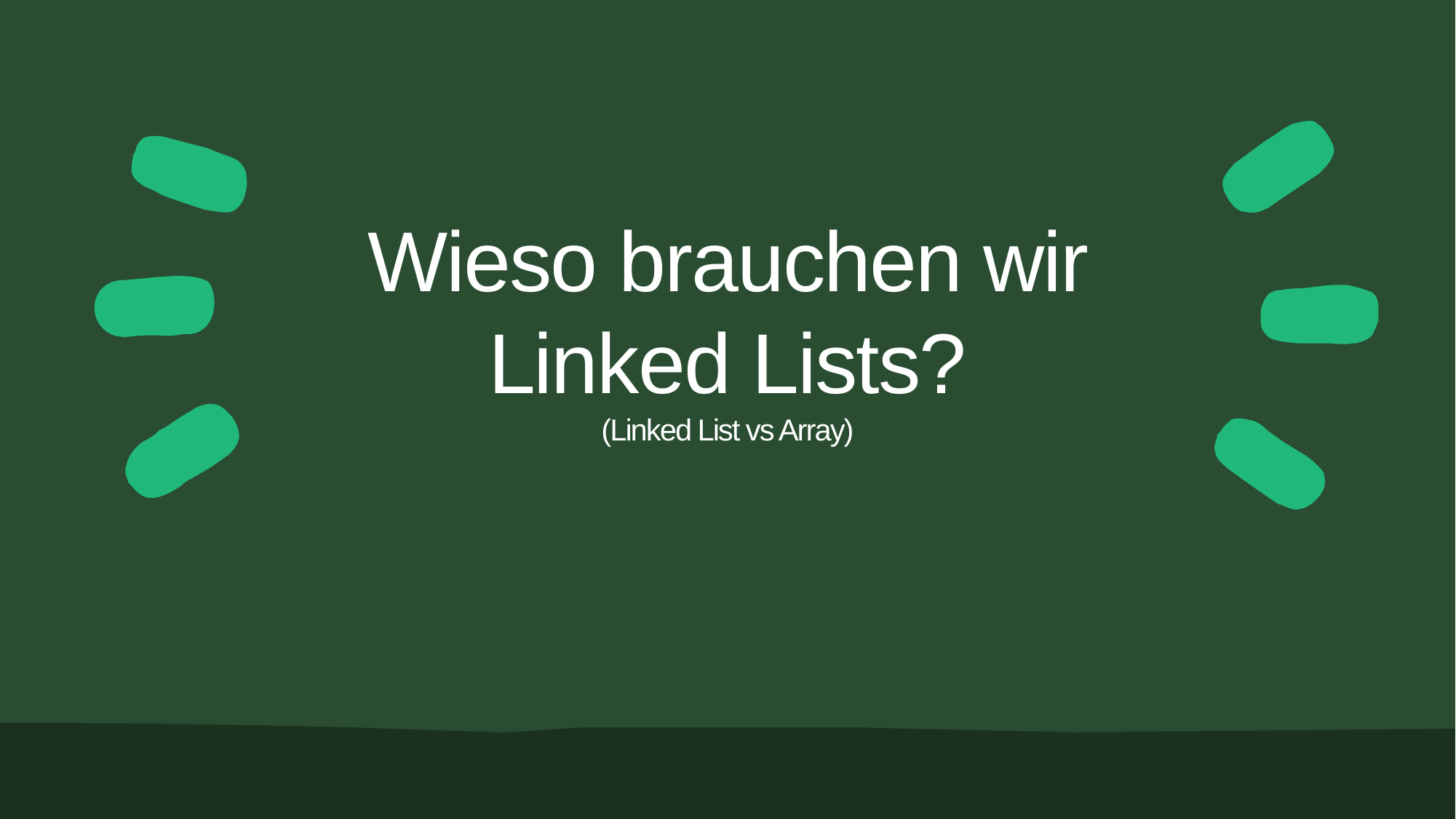

# Wieso brauchen wir Linked Lists? (Linked List vs Array)